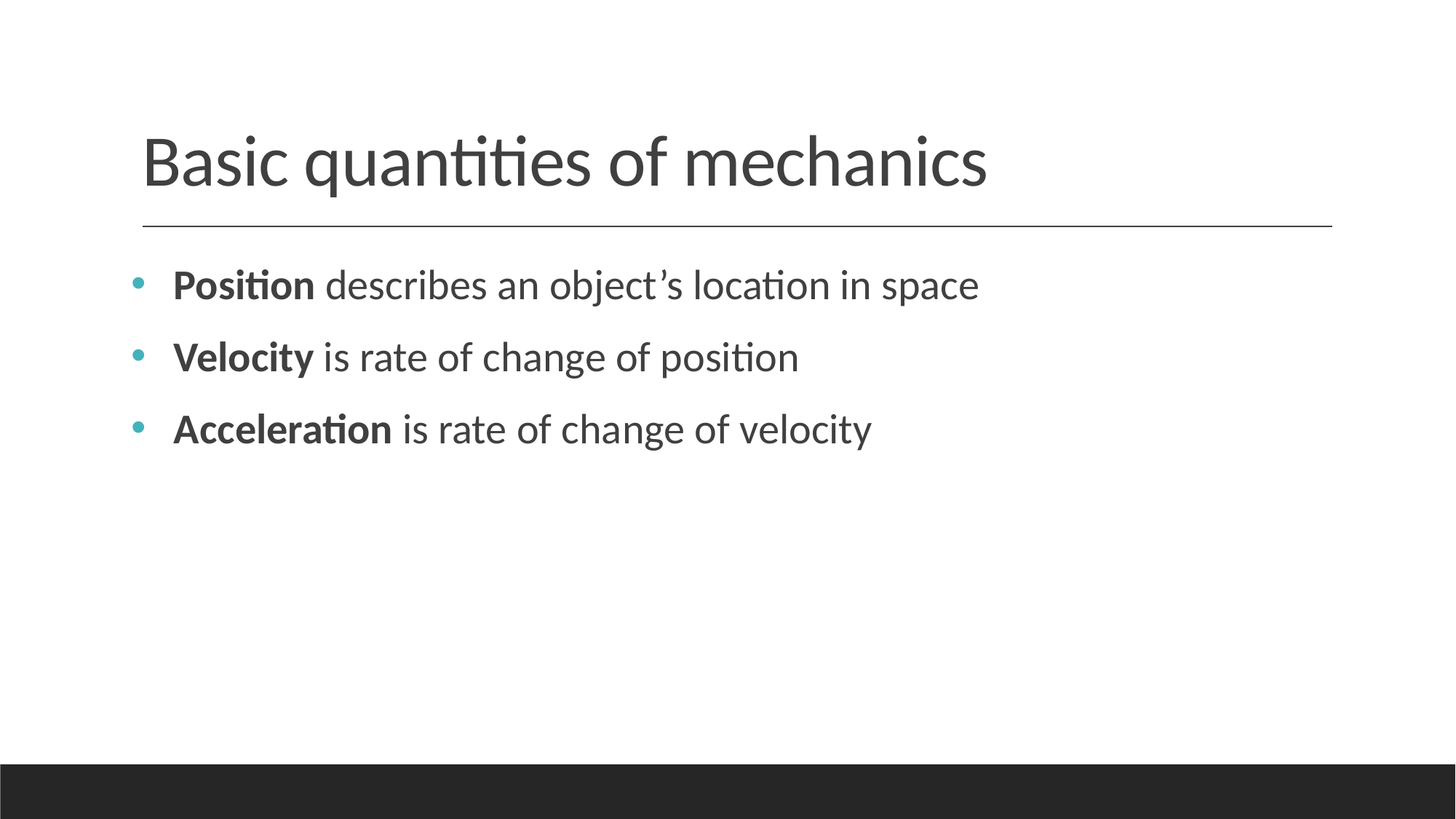

# Basic quantities of mechanics
Position describes an object’s location in space
Velocity is rate of change of position
Acceleration is rate of change of velocity